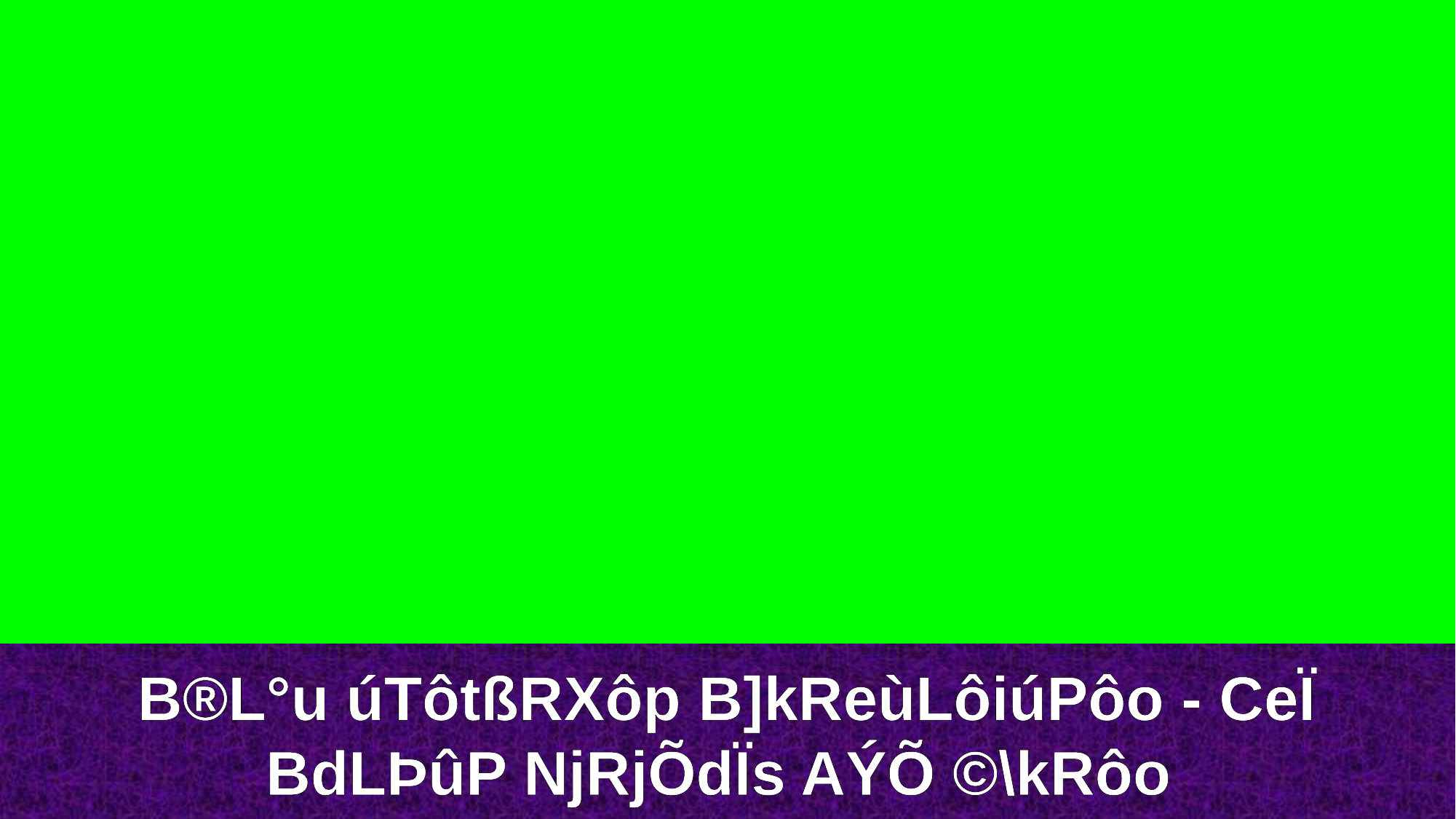

B®L°u úTôtßRXôp B]kReùLôiúPôo - CeÏ
BdLÞûP NjRjÕdÏs AÝÕ ©\kRôo